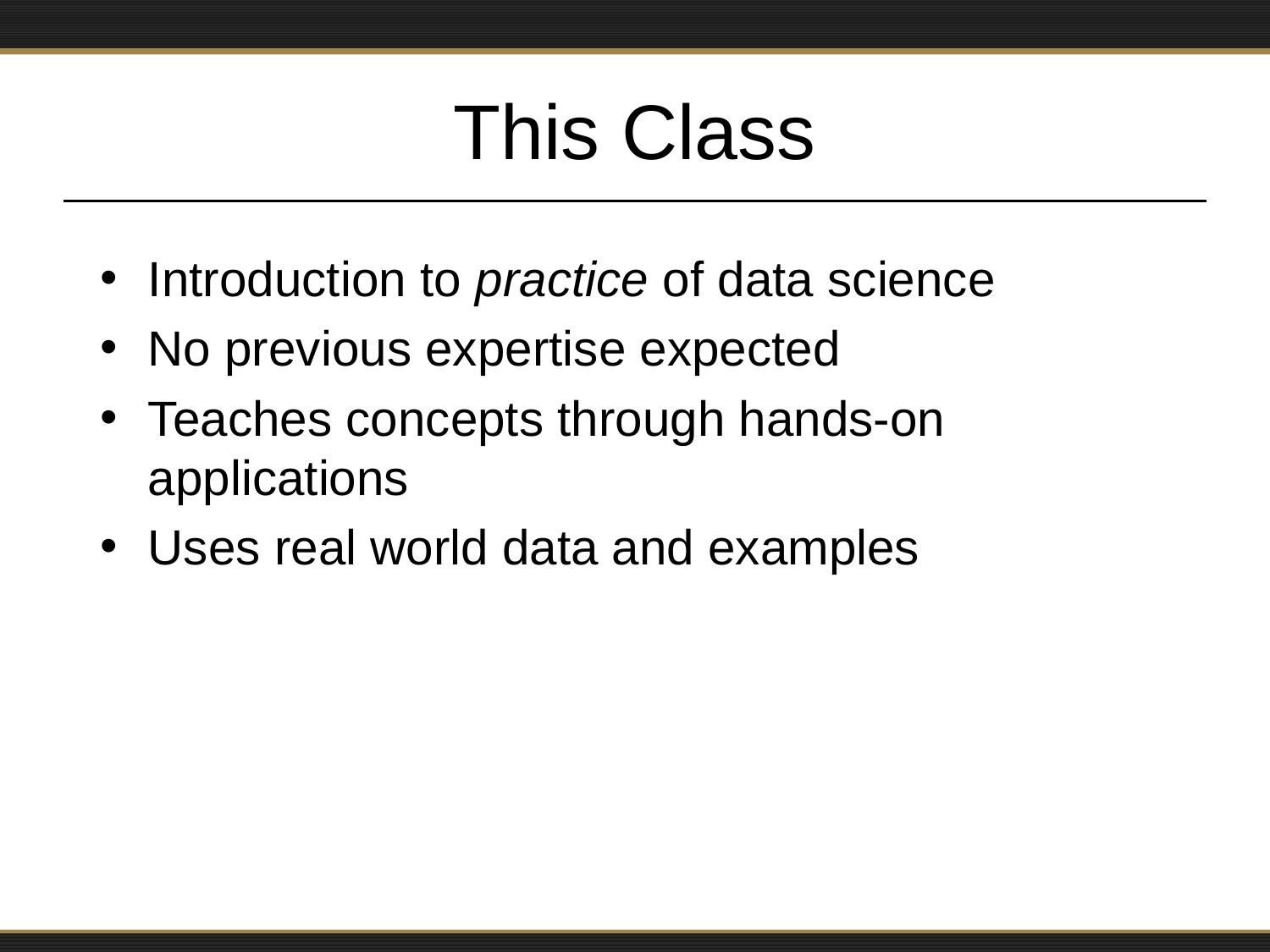

# This Class
Introduction to practice of data science
No previous expertise expected
Teaches concepts through hands-on applications
Uses real world data and examples